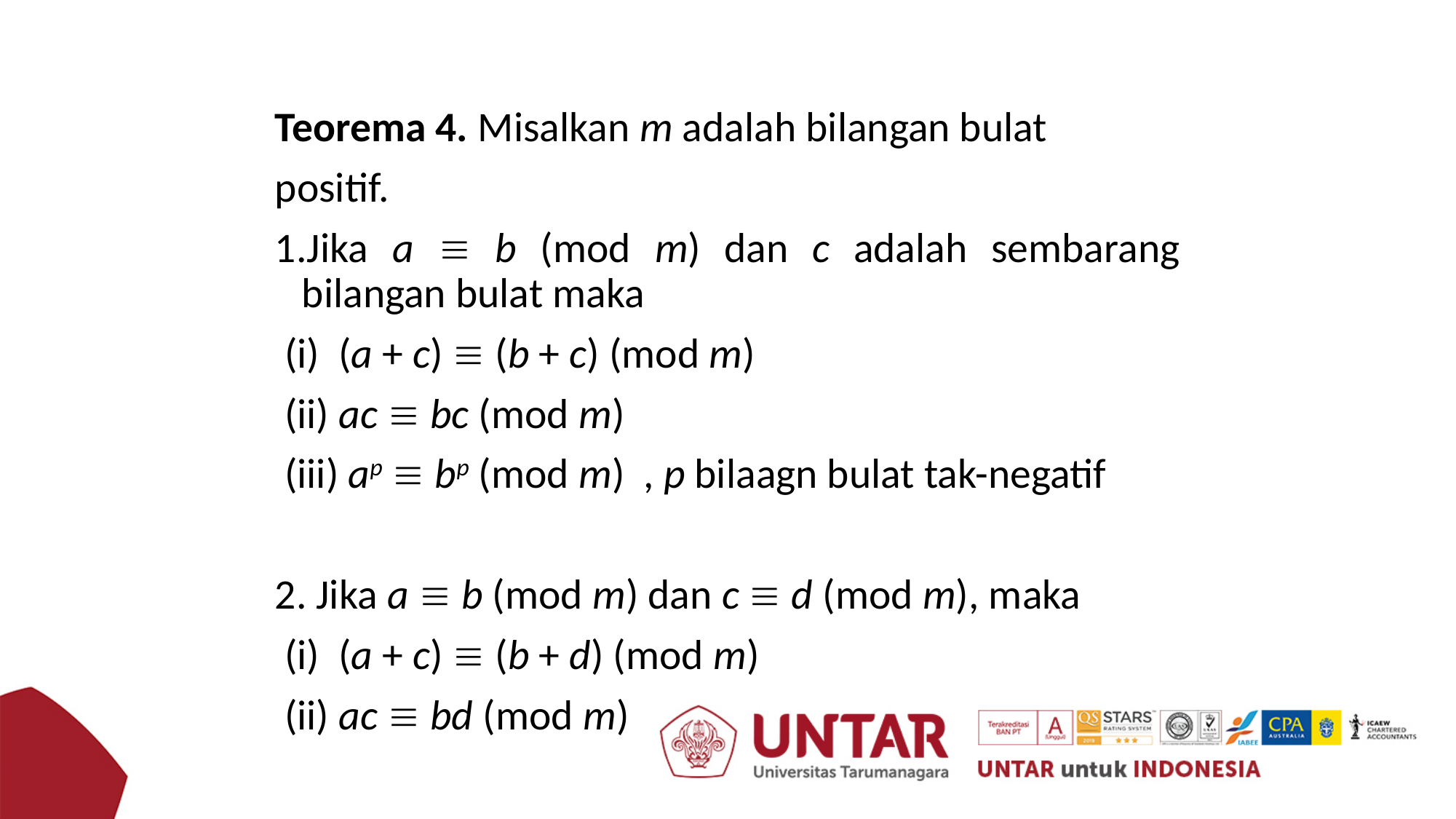

Teorema 4. Misalkan m adalah bilangan bulat
positif.
1.Jika a ≡ b (mod m) dan c adalah sembarang bilangan bulat maka
 (i)  (a + c) ≡ (b + c) (mod m)
 (ii) ac ≡ bc (mod m)
 (iii) ap ≡ bp (mod m)  , p bilaagn bulat tak-negatif

2. Jika a ≡ b (mod m) dan c ≡ d (mod m), maka
 (i)  (a + c) ≡ (b + d) (mod m)
 (ii) ac ≡ bd (mod m)